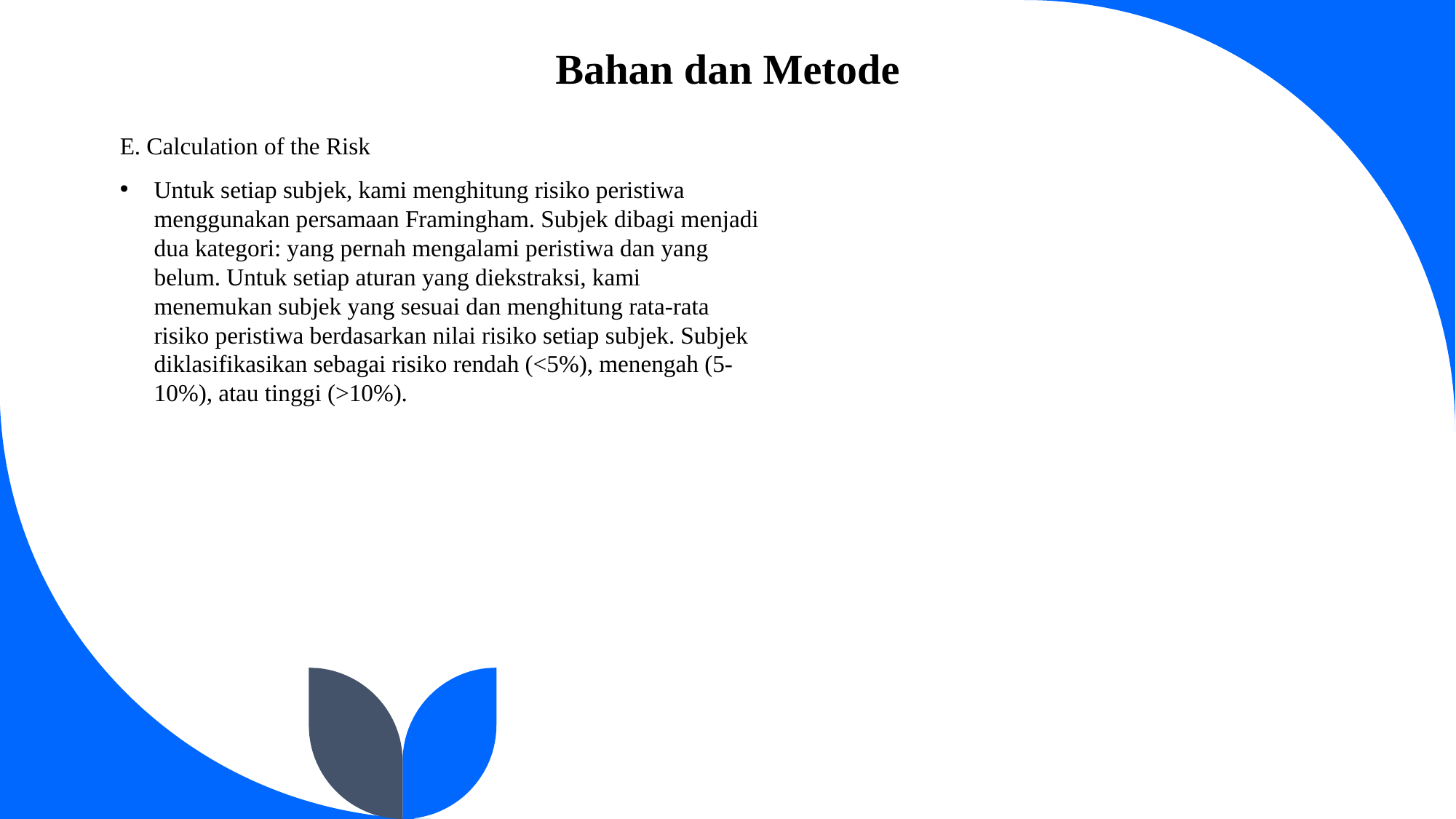

Bahan dan Metode
E. Calculation of the Risk
Untuk setiap subjek, kami menghitung risiko peristiwa menggunakan persamaan Framingham. Subjek dibagi menjadi dua kategori: yang pernah mengalami peristiwa dan yang belum. Untuk setiap aturan yang diekstraksi, kami menemukan subjek yang sesuai dan menghitung rata-rata risiko peristiwa berdasarkan nilai risiko setiap subjek. Subjek diklasifikasikan sebagai risiko rendah (<5%), menengah (5-10%), atau tinggi (>10%).